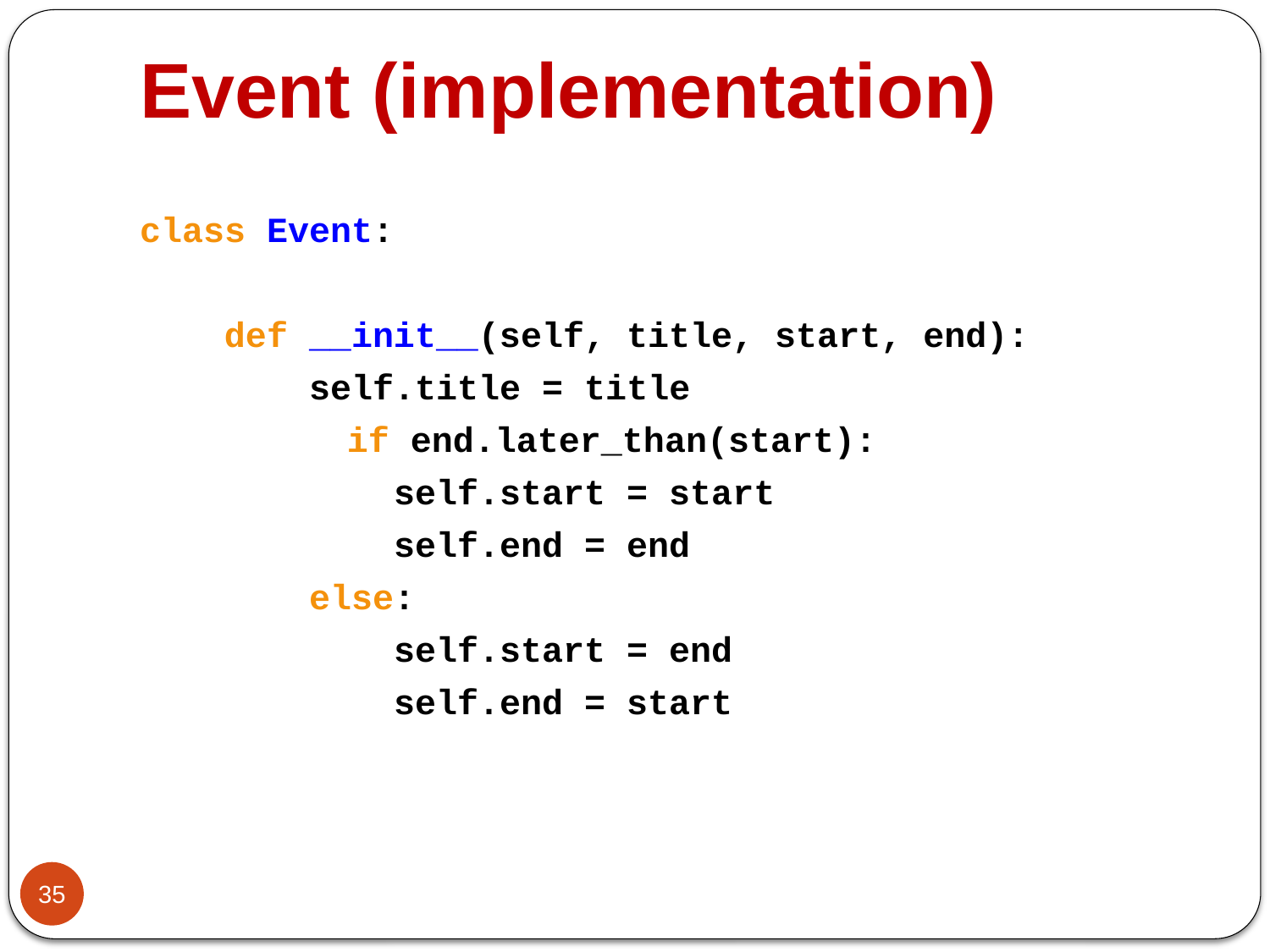

# Event (implementation)
class Event:

    def __init__(self, title, start, end):
        self.title = title
 		  if end.later_than(start):
            self.start = start
            self.end = end
        else:
            self.start = end
            self.end = start
35